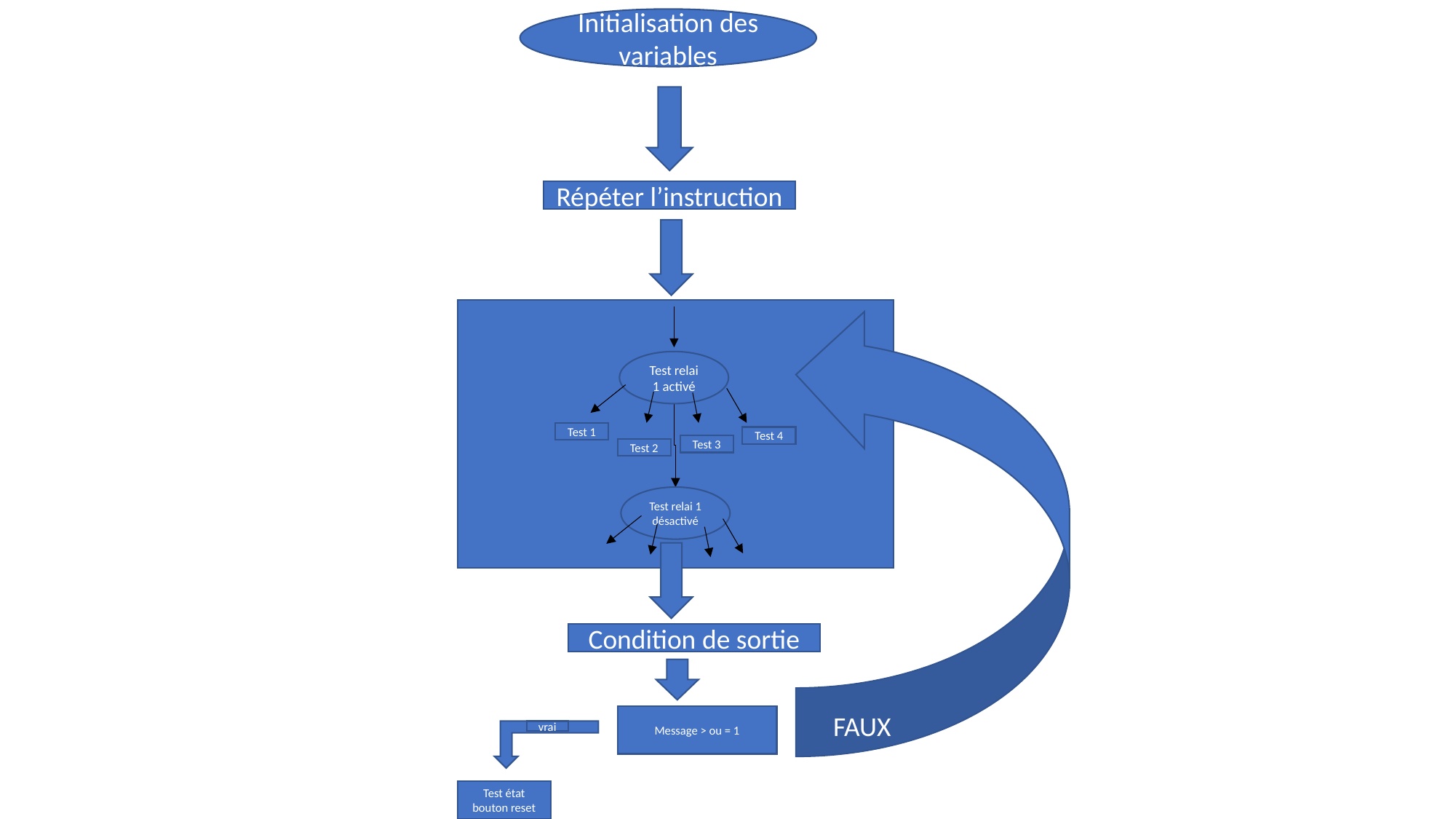

Initialisation des variables

Répéter l’instruction

Faux
Test relai 1 activé
Test 1
Test 4
Test 3
Test 2
Test relai 1 désactivé

Condition de sortie

FAUX
Message > ou = 1

vrai
Test état bouton reset